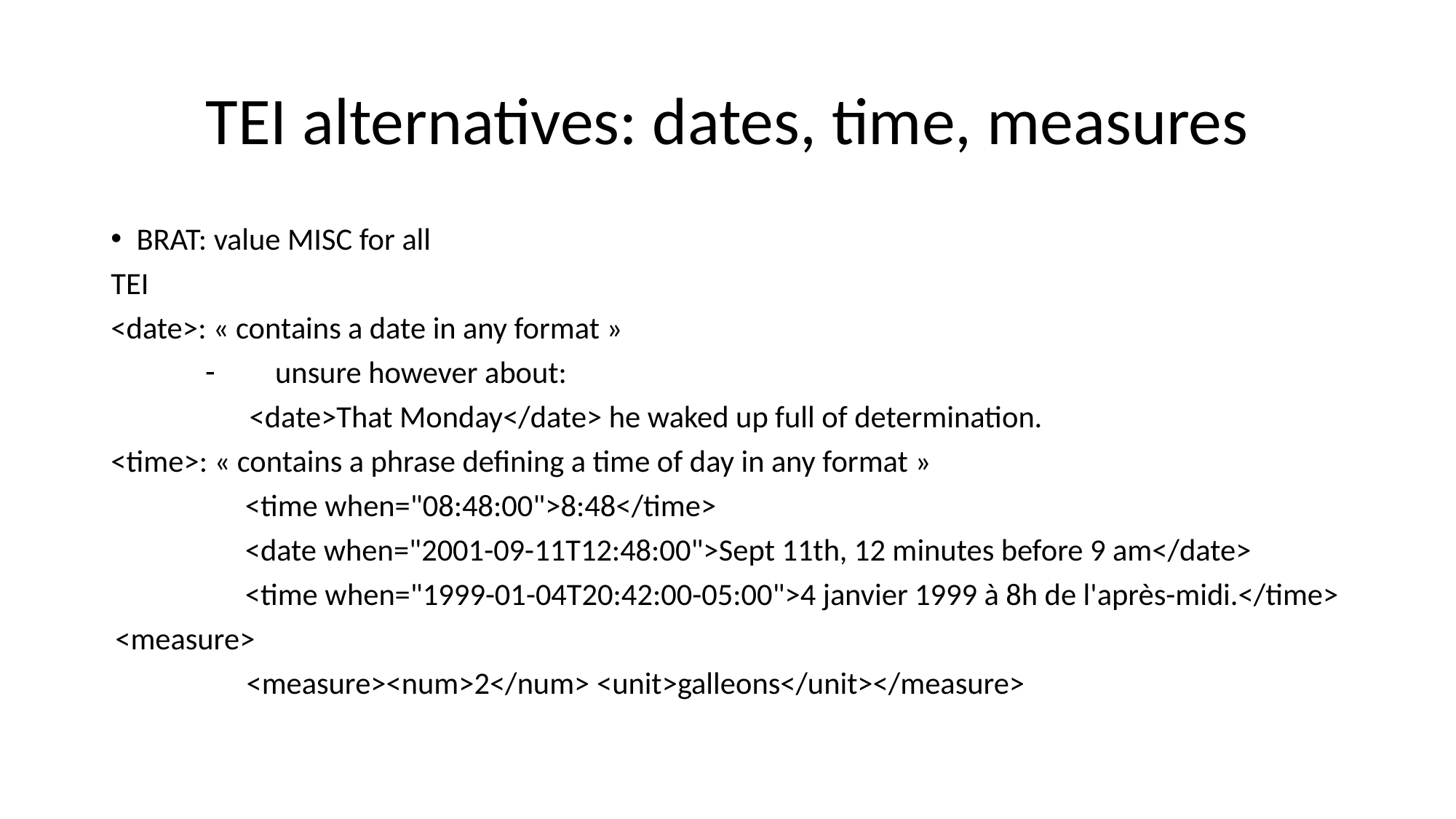

# TEI alternatives: dates, time, measures
BRAT: value MISC for all
TEI
<date>: « contains a date in any format »
unsure however about:
<date>That Monday</date> he waked up full of determination.
<time>: « contains a phrase defining a time of day in any format »
<time when="08:48:00">8:48</time>
<date when="2001-09-11T12:48:00">Sept 11th, 12 minutes before 9 am</date>
<time when="1999-01-04T20:42:00-05:00">4 janvier 1999 à 8h de l'après-midi.</time>
<measure>
<measure><num>2</num> <unit>galleons</unit></measure>